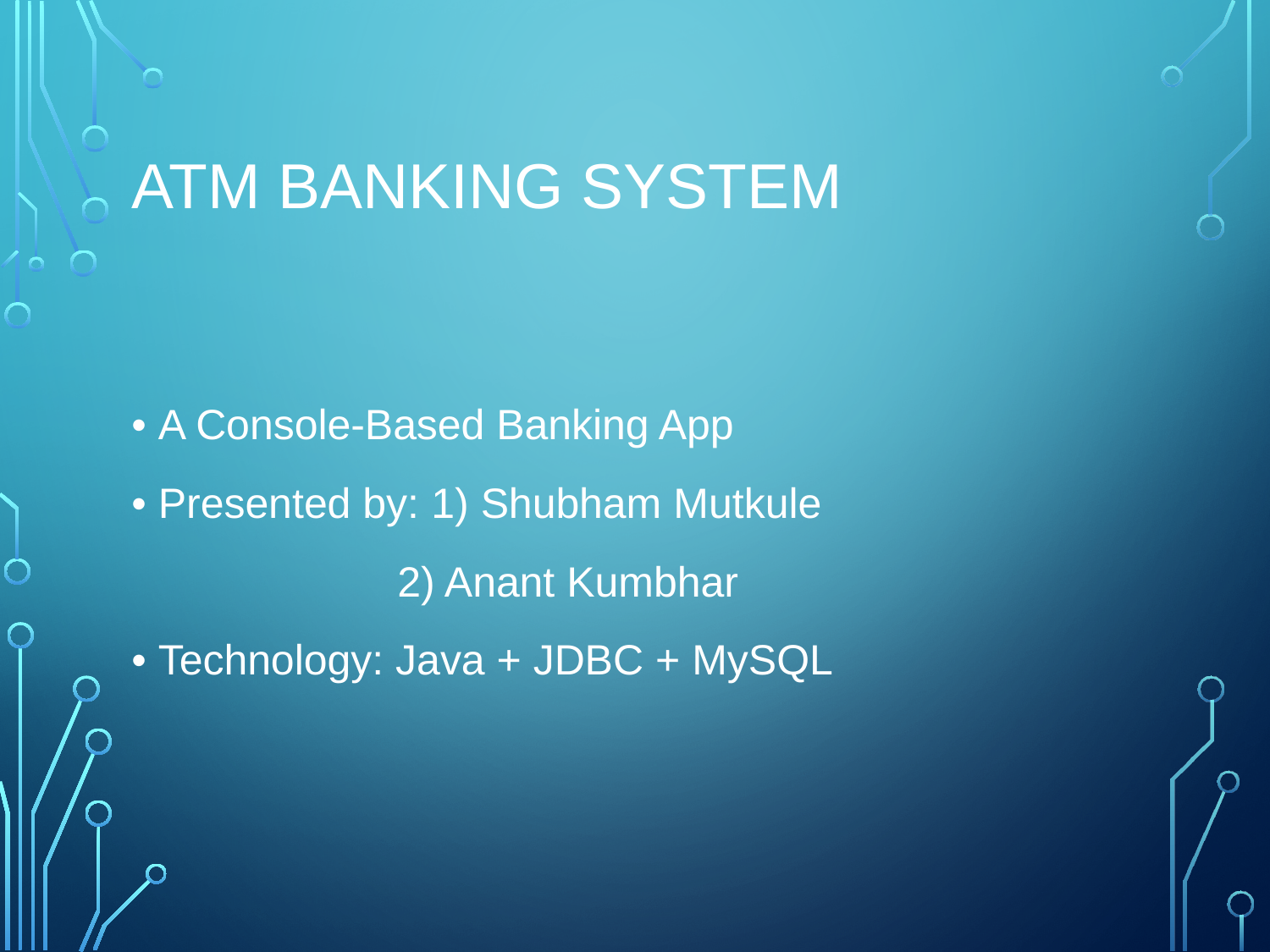

# ATM Banking System

• A Console-Based Banking App
• Presented by: 1) Shubham Mutkule
		 2) Anant Kumbhar
• Technology: Java + JDBC + MySQL